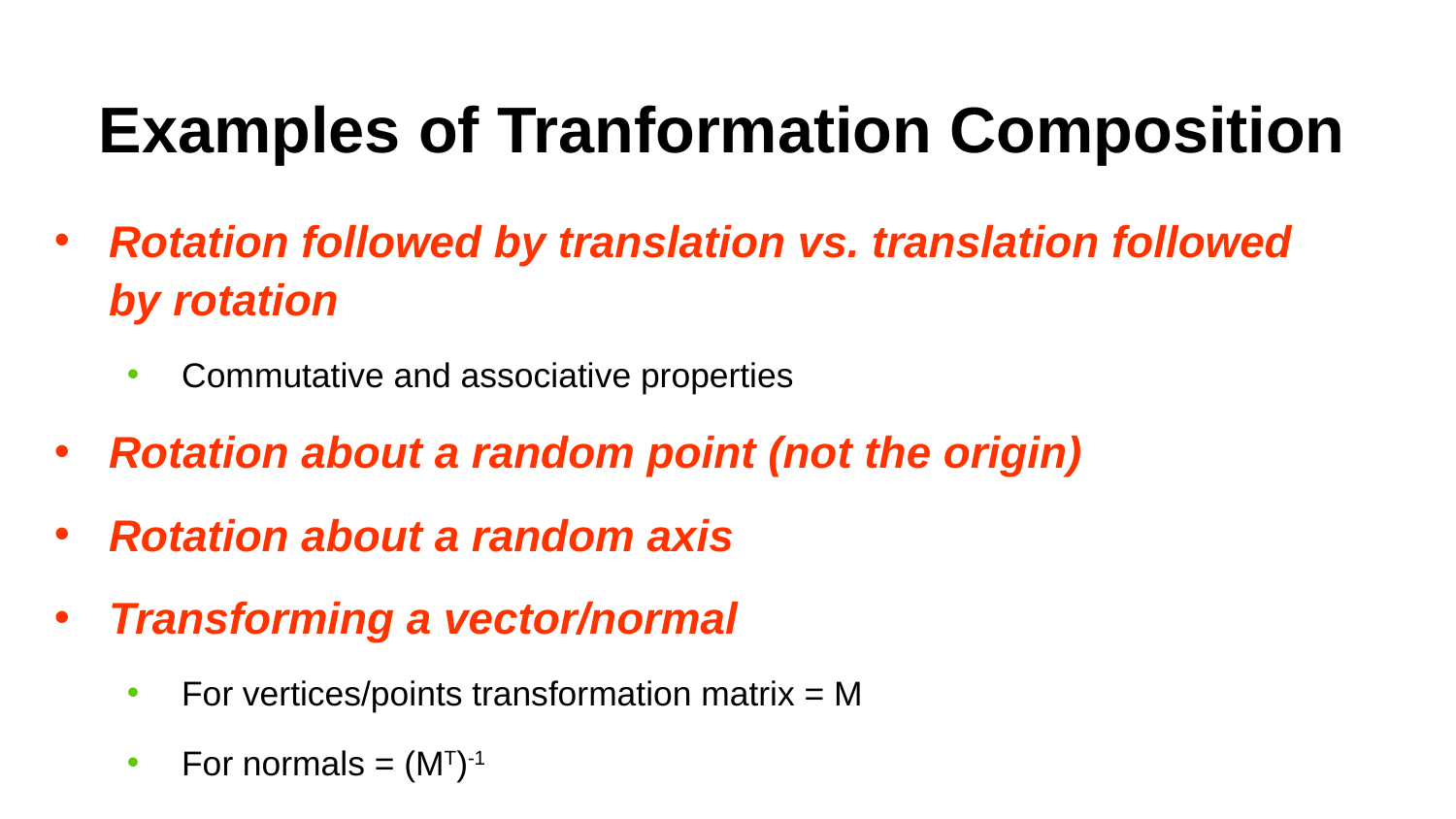

# Examples of Tranformation Composition
Rotation followed by translation vs. translation followed by rotation
Commutative and associative properties
Rotation about a random point (not the origin)
Rotation about a random axis
Transforming a vector/normal
For vertices/points transformation matrix = M
For normals = (MT)-1